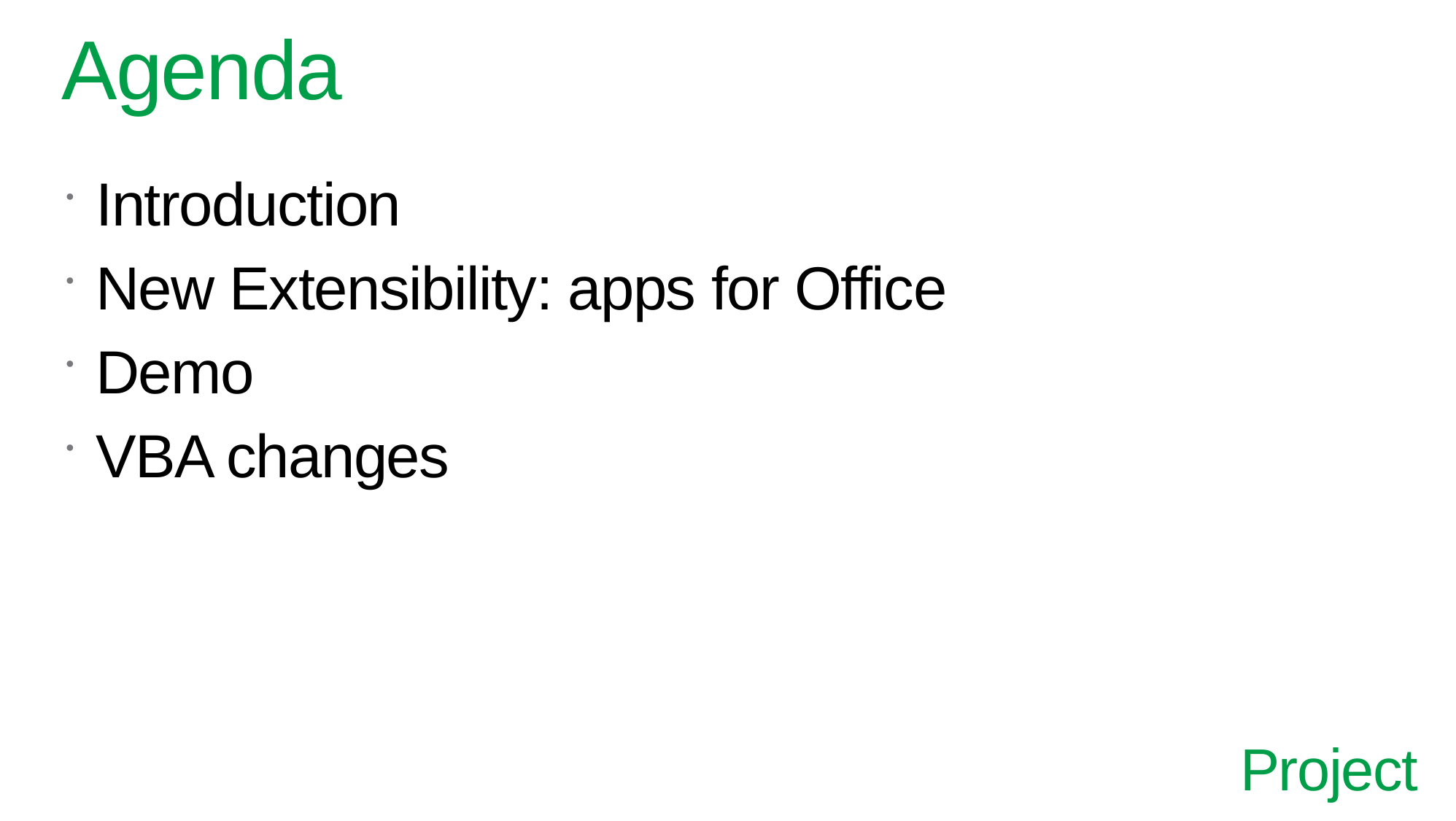

# Agenda
Introduction
New Extensibility: apps for Office
Demo
VBA changes